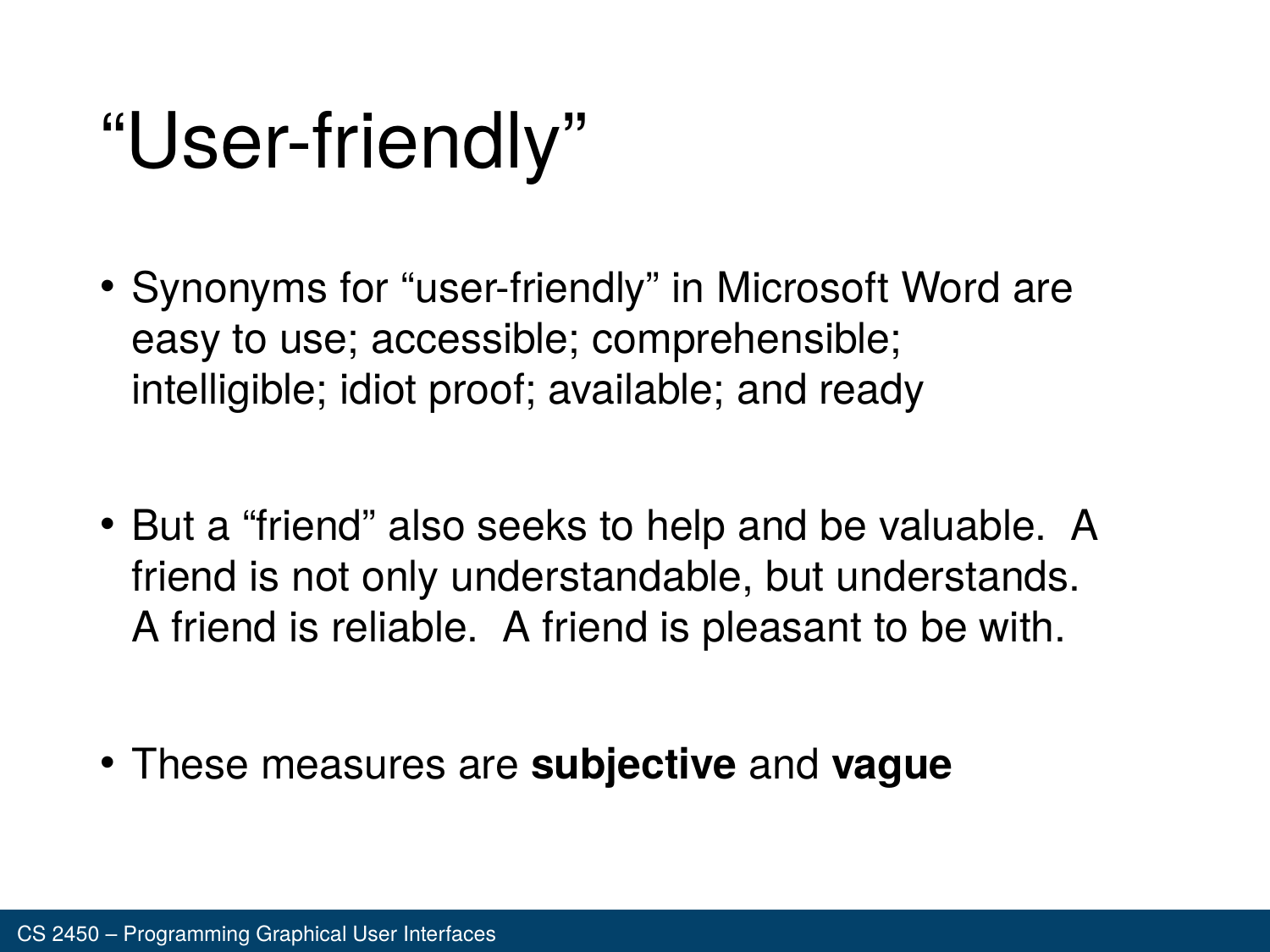

# “User-friendly”
Synonyms for “user-friendly” in Microsoft Word are easy to use; accessible; comprehensible; intelligible; idiot proof; available; and ready

But a “friend” also seeks to help and be valuable.  A friend is not only understandable, but understands.  A friend is reliable.  A friend is pleasant to be with.

These measures are subjective and vague